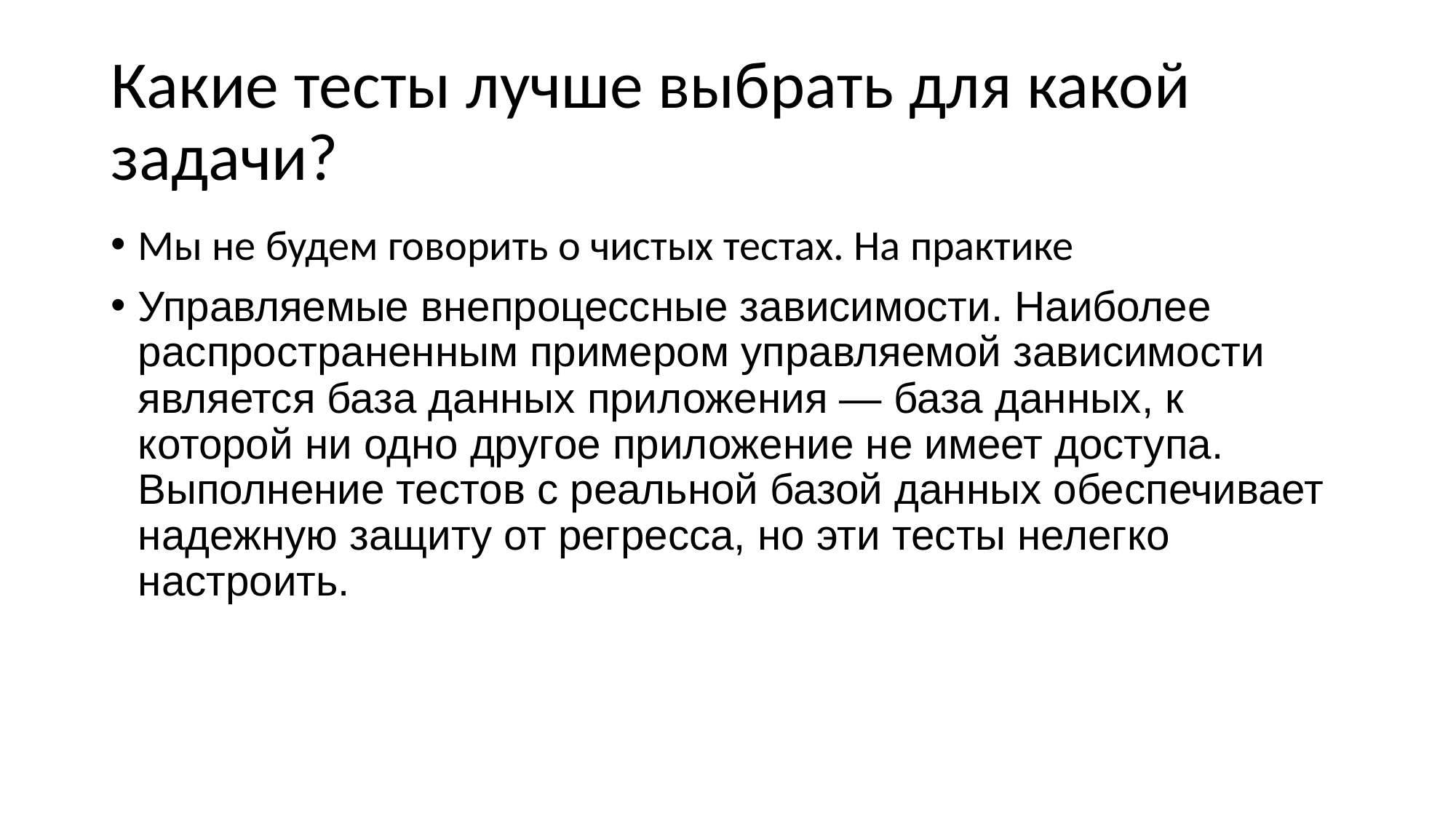

# Какие тесты лучше выбрать для какой задачи?
Мы не будем говорить о чистых тестах. На практике
Управляемые внепроцессные зависимости. Наиболее распространенным примером управляемой зависимости является база данных приложения — база данных, к которой ни одно другое приложение не имеет доступа. Выполнение тестов с реальной базой данных обеспечивает надежную защиту от регресса, но эти тесты нелегко настроить.